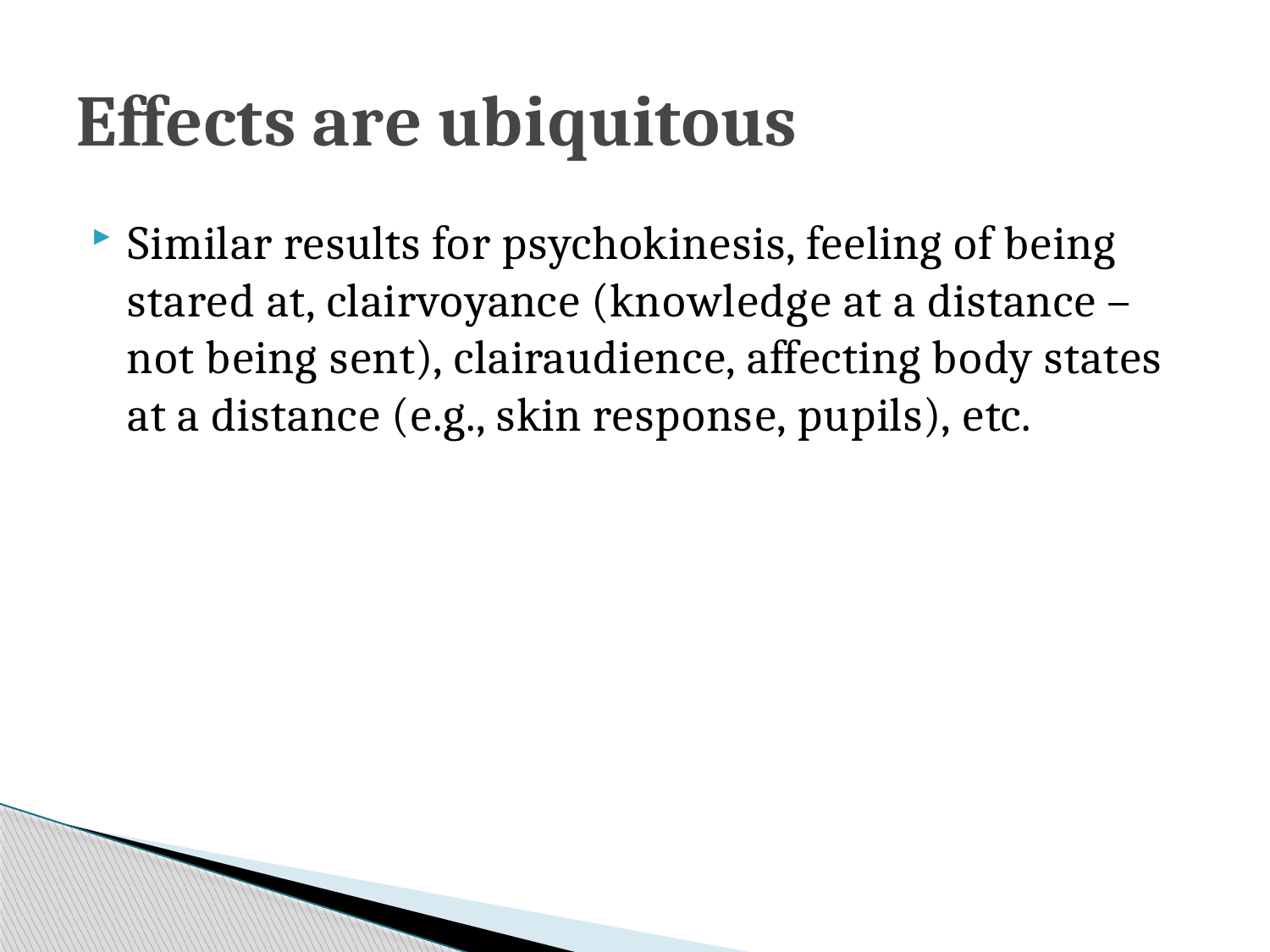

# Effects are ubiquitous
Similar results for psychokinesis, feeling of being stared at, clairvoyance (knowledge at a distance – not being sent), clairaudience, affecting body states at a distance (e.g., skin response, pupils), etc.